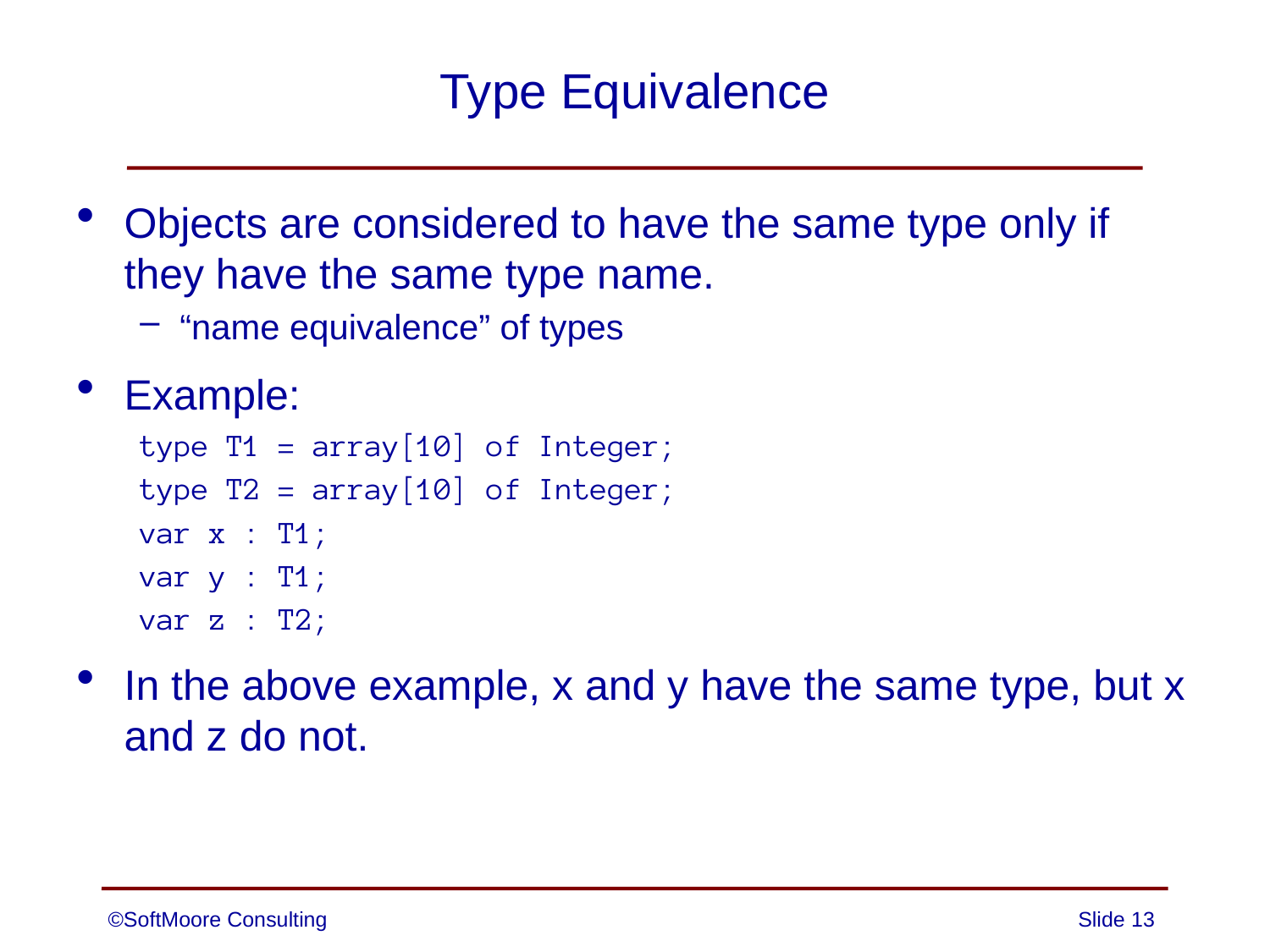

# Type Equivalence
Objects are considered to have the same type only if they have the same type name.
“name equivalence” of types
Example:
type T1 = array[10] of Integer;
type T2 = array[10] of Integer;
var x : T1;
var y : T1;
var z : T2;
In the above example, x and y have the same type, but x and z do not.
©SoftMoore Consulting
Slide 13